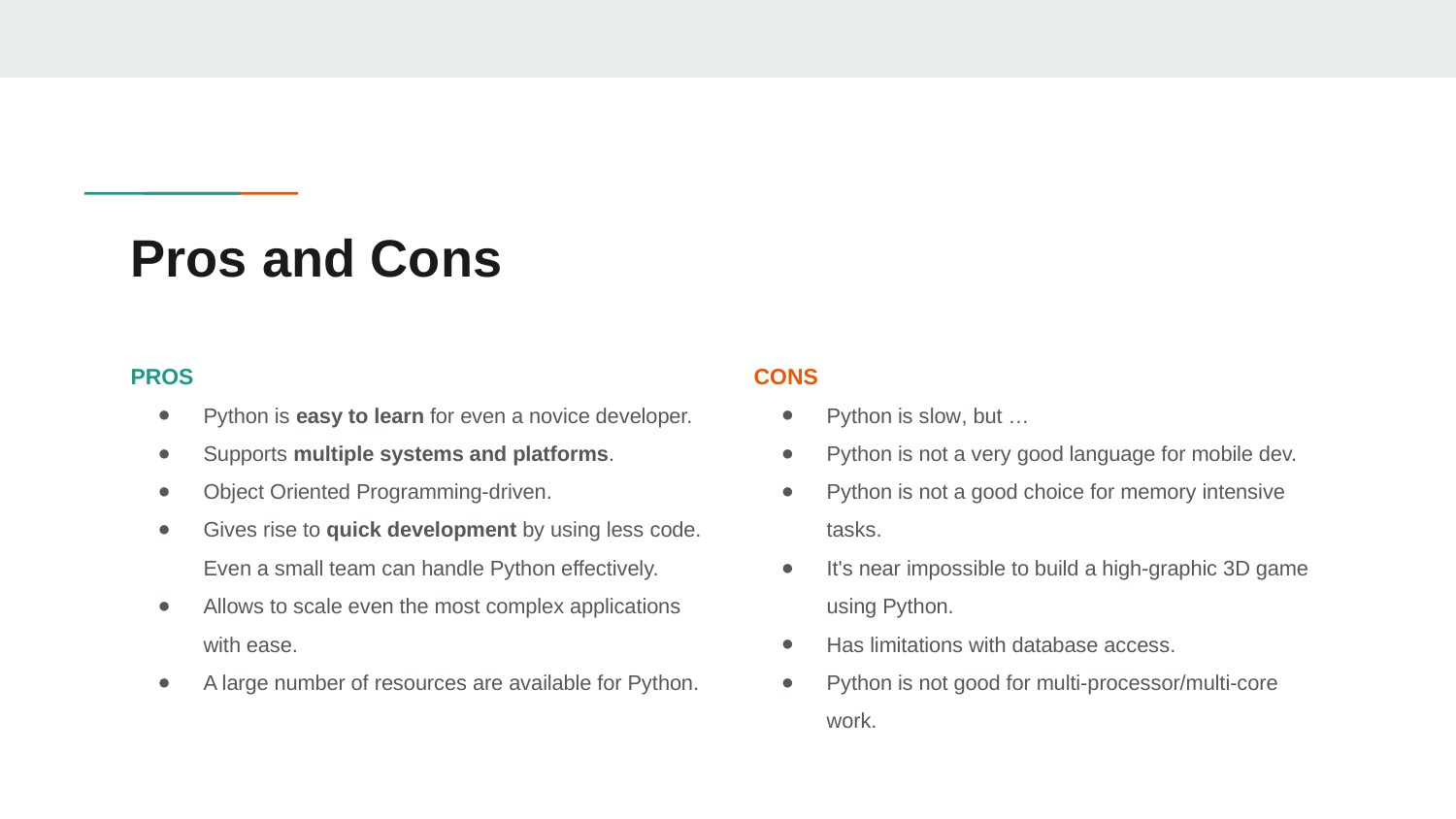

# Pros and Cons
PROS
Python is easy to learn for even a novice developer.
Supports multiple systems and platforms.
Object Oriented Programming-driven.
Gives rise to quick development by using less code. Even a small team can handle Python effectively.
Allows to scale even the most complex applications with ease.
A large number of resources are available for Python.

CONS
Python is slow, but …
Python is not a very good language for mobile dev.
Python is not a good choice for memory intensive tasks.
It's near impossible to build a high-graphic 3D game using Python.
Has limitations with database access.
Python is not good for multi-processor/multi-core work.